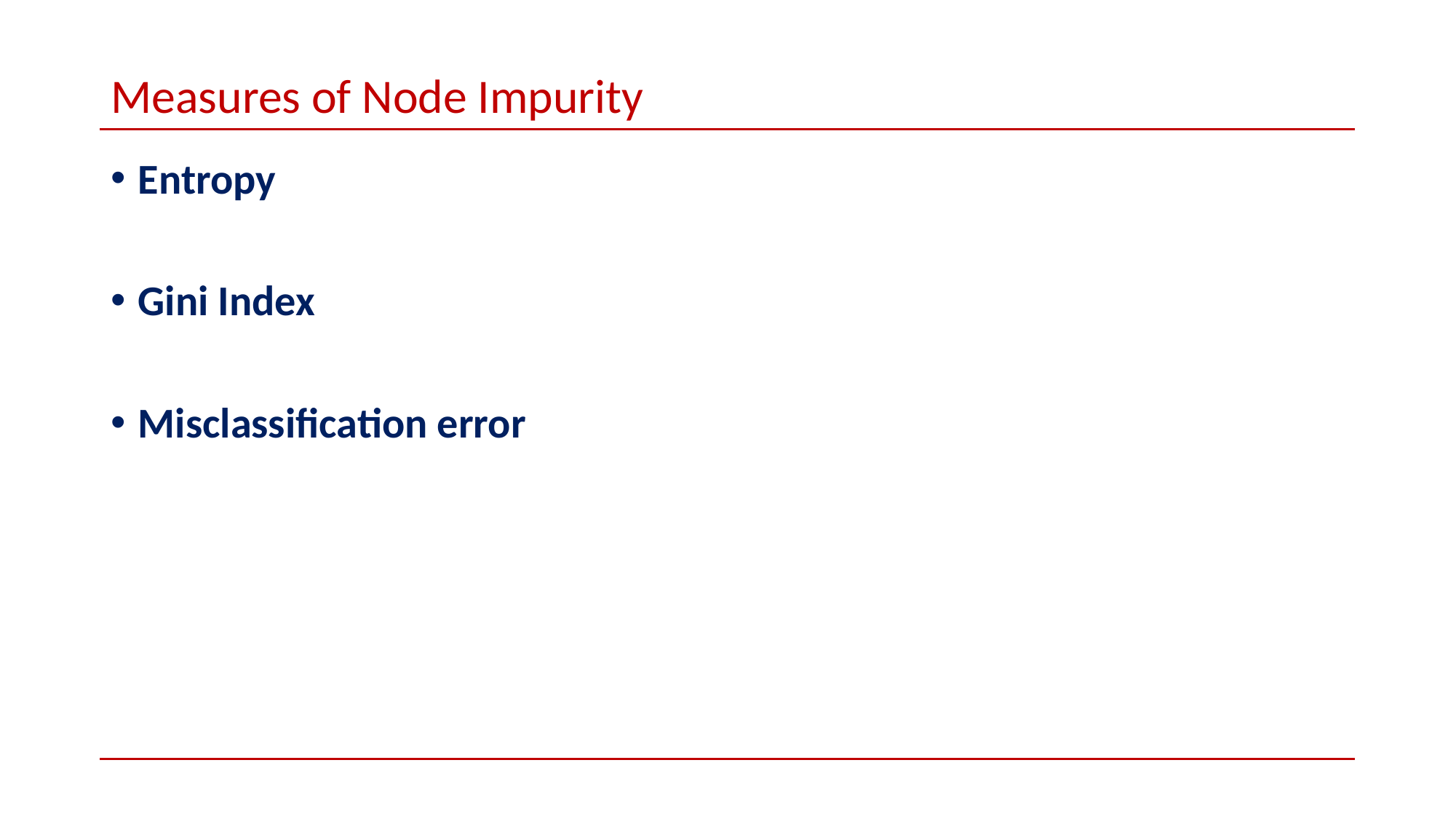

# Measures of Node Impurity
Entropy

Gini Index

Misclassification error